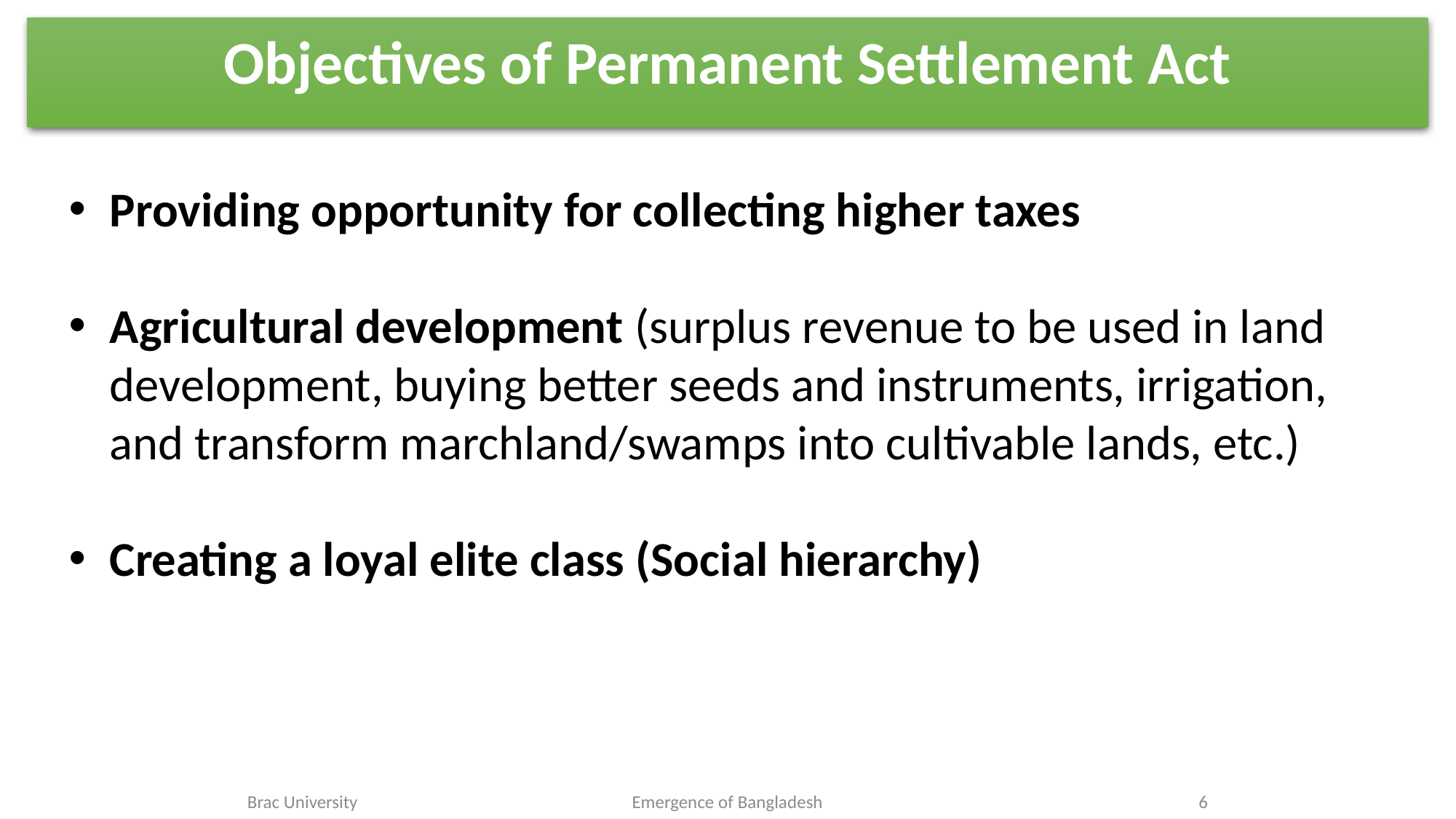

Objectives of Permanent Settlement Act
Providing opportunity for collecting higher taxes

Agricultural development (surplus revenue to be used in land development, buying better seeds and instruments, irrigation, and transform marchland/swamps into cultivable lands, etc.)

Creating a loyal elite class (Social hierarchy)
Emergence of Bangladesh
6
Brac University